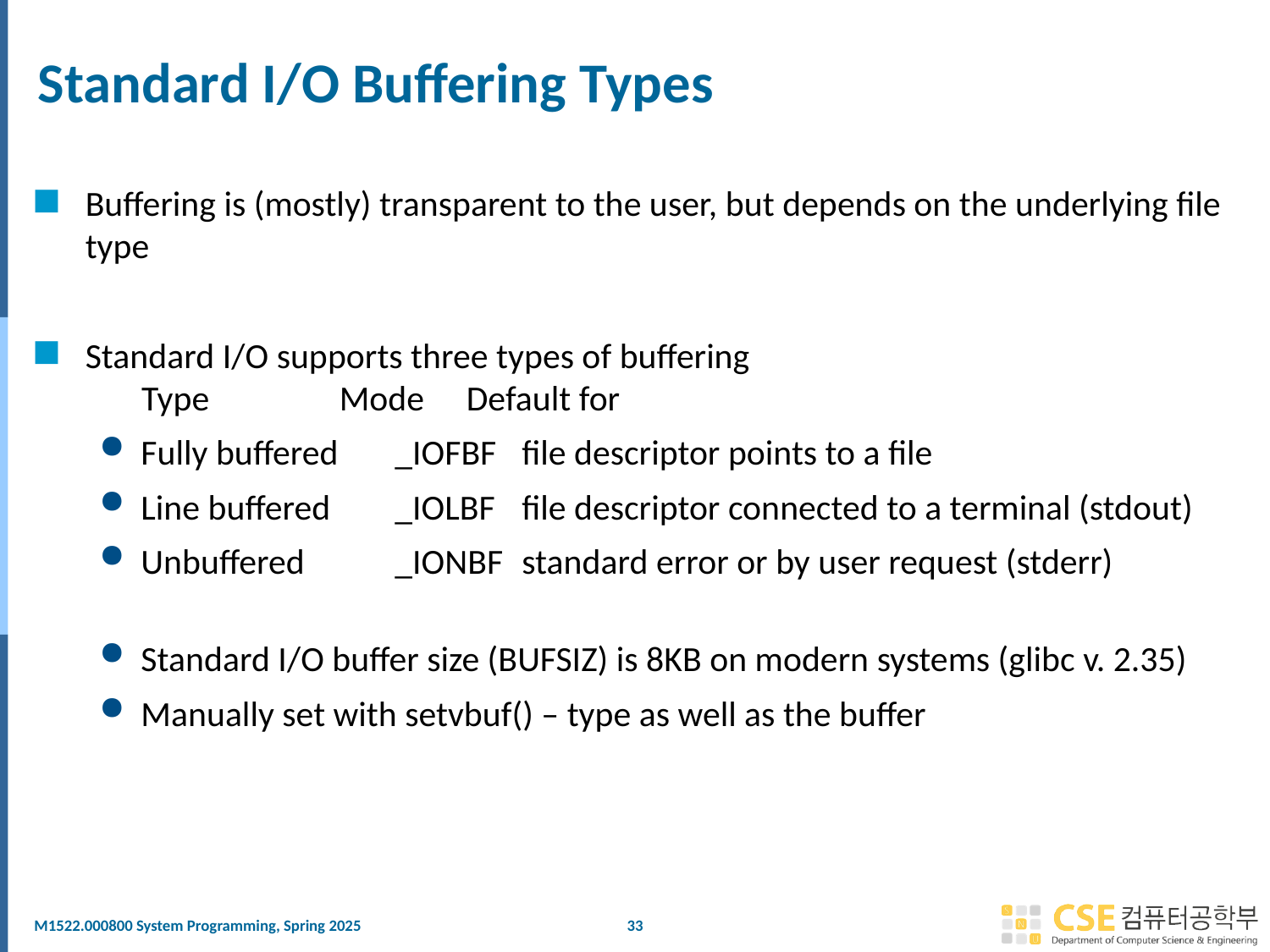

# Standard I/O Buffering Types
Buffering is (mostly) transparent to the user, but depends on the underlying file type

Standard I/O supports three types of buffering
       Type		Mode	Default for
Fully buffered	_IOFBF	file descriptor points to a file
Line buffered	_IOLBF	file descriptor connected to a terminal (stdout)
Unbuffered	_IONBF	standard error or by user request (stderr)
Standard I/O buffer size (BUFSIZ) is 8KB on modern systems (glibc v. 2.35)
Manually set with setvbuf() – type as well as the buffer